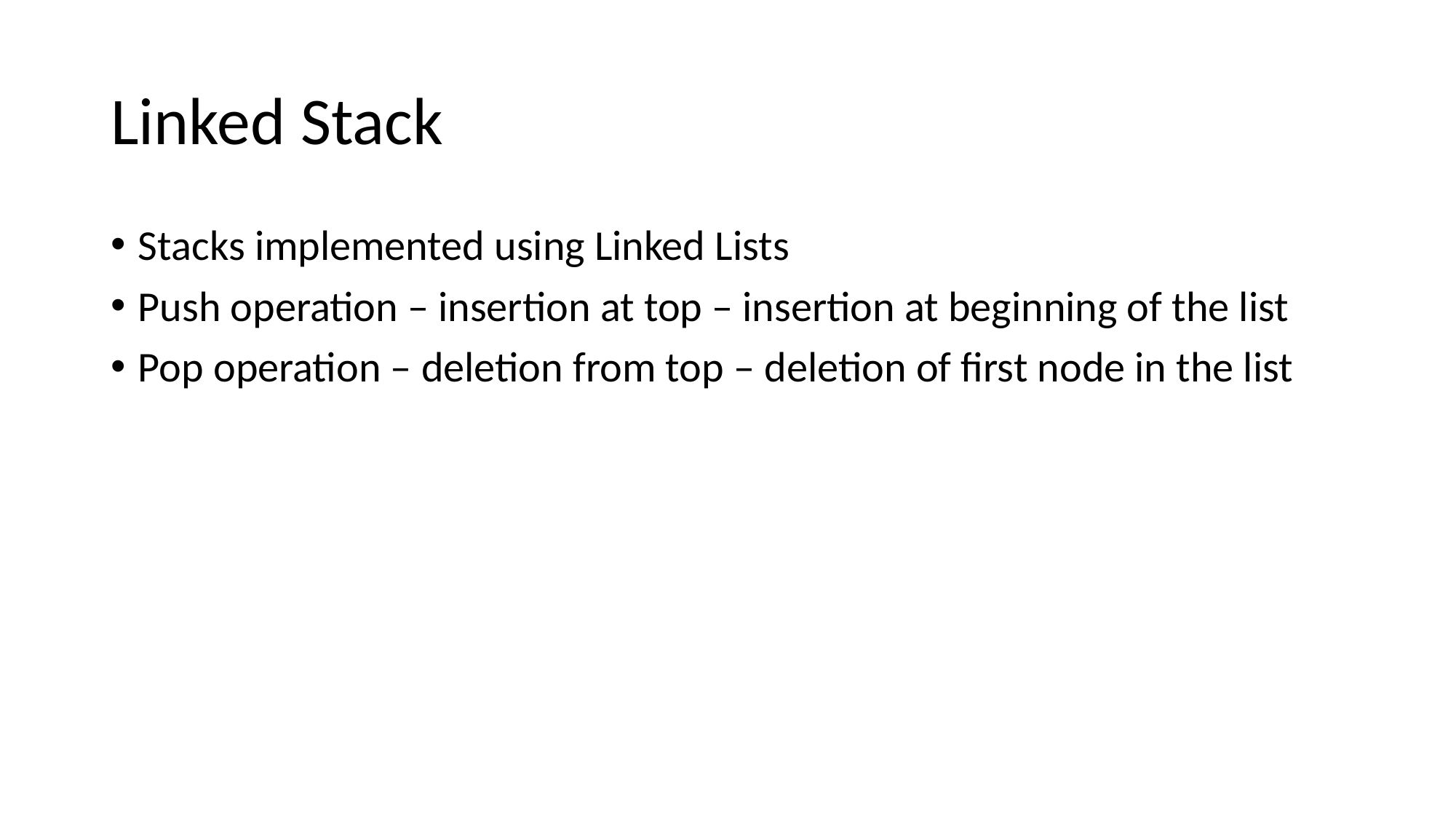

# Linked Stack
Stacks implemented using Linked Lists
Push operation – insertion at top – insertion at beginning of the list
Pop operation – deletion from top – deletion of first node in the list